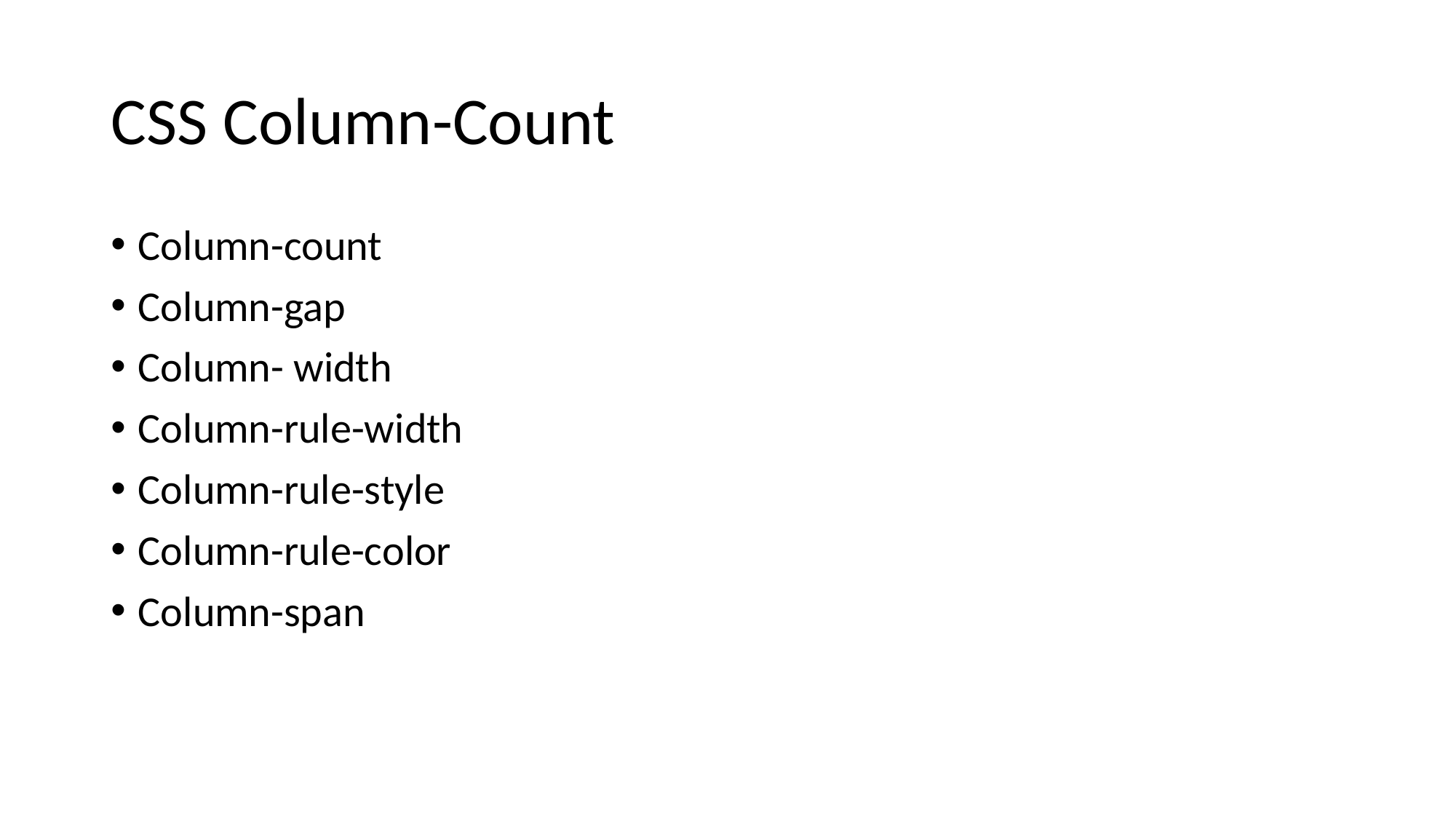

# CSS Column-Count
Column-count
Column-gap
Column- width
Column-rule-width
Column-rule-style
Column-rule-color
Column-span